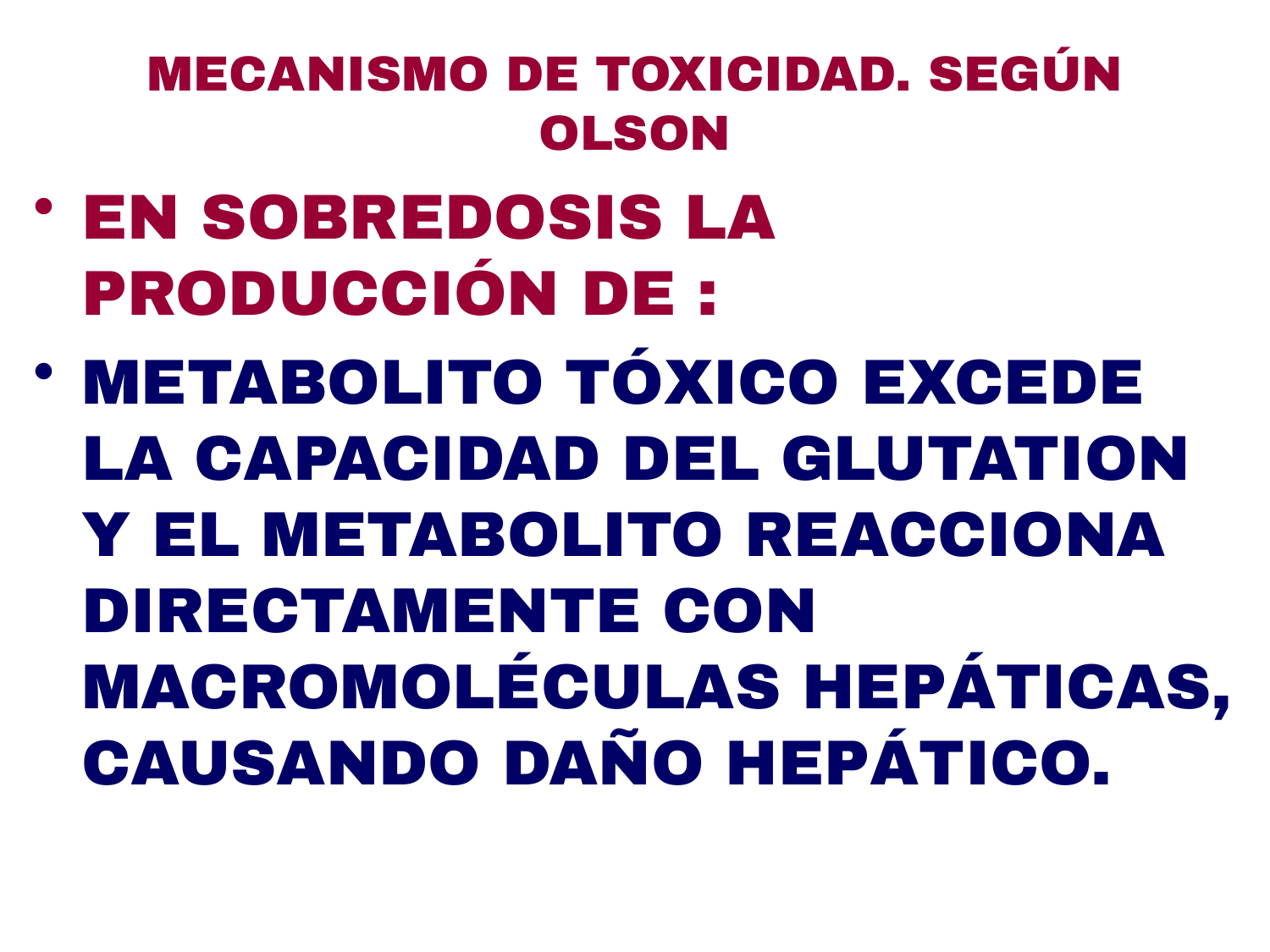

# MECANISMO DE TOXICIDAD. SEGÚN OLSON
EN SOBREDOSIS LA PRODUCCIÓN DE :
METABOLITO TÓXICO EXCEDE LA CAPACIDAD DEL GLUTATION Y EL METABOLITO REACCIONA DIRECTAMENTE CON MACROMOLÉCULAS HEPÁTICAS, CAUSANDO DAÑO HEPÁTICO.